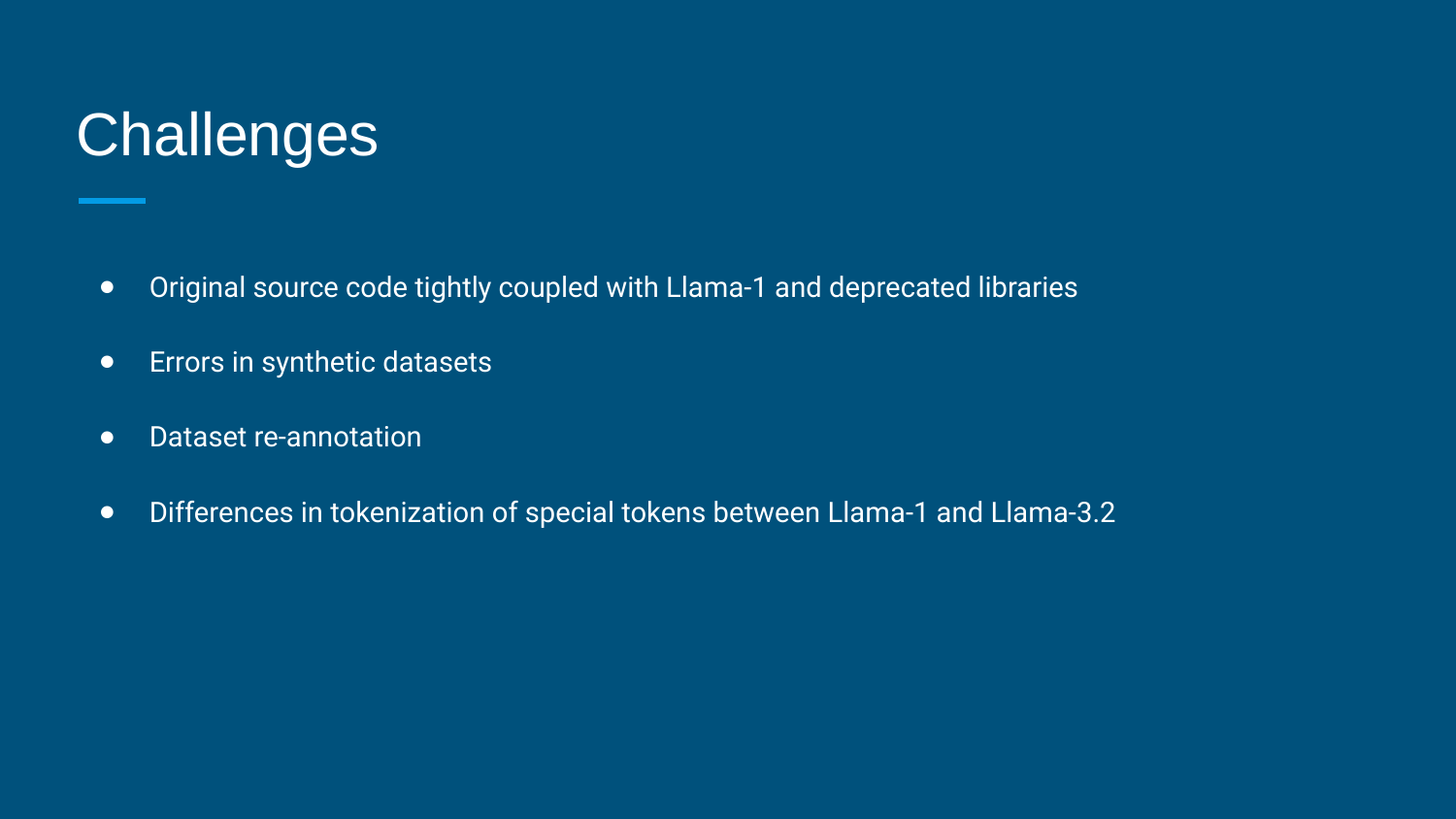

# Challenges
Original source code tightly coupled with Llama-1 and deprecated libraries
Errors in synthetic datasets
Dataset re-annotation
Differences in tokenization of special tokens between Llama-1 and Llama-3.2